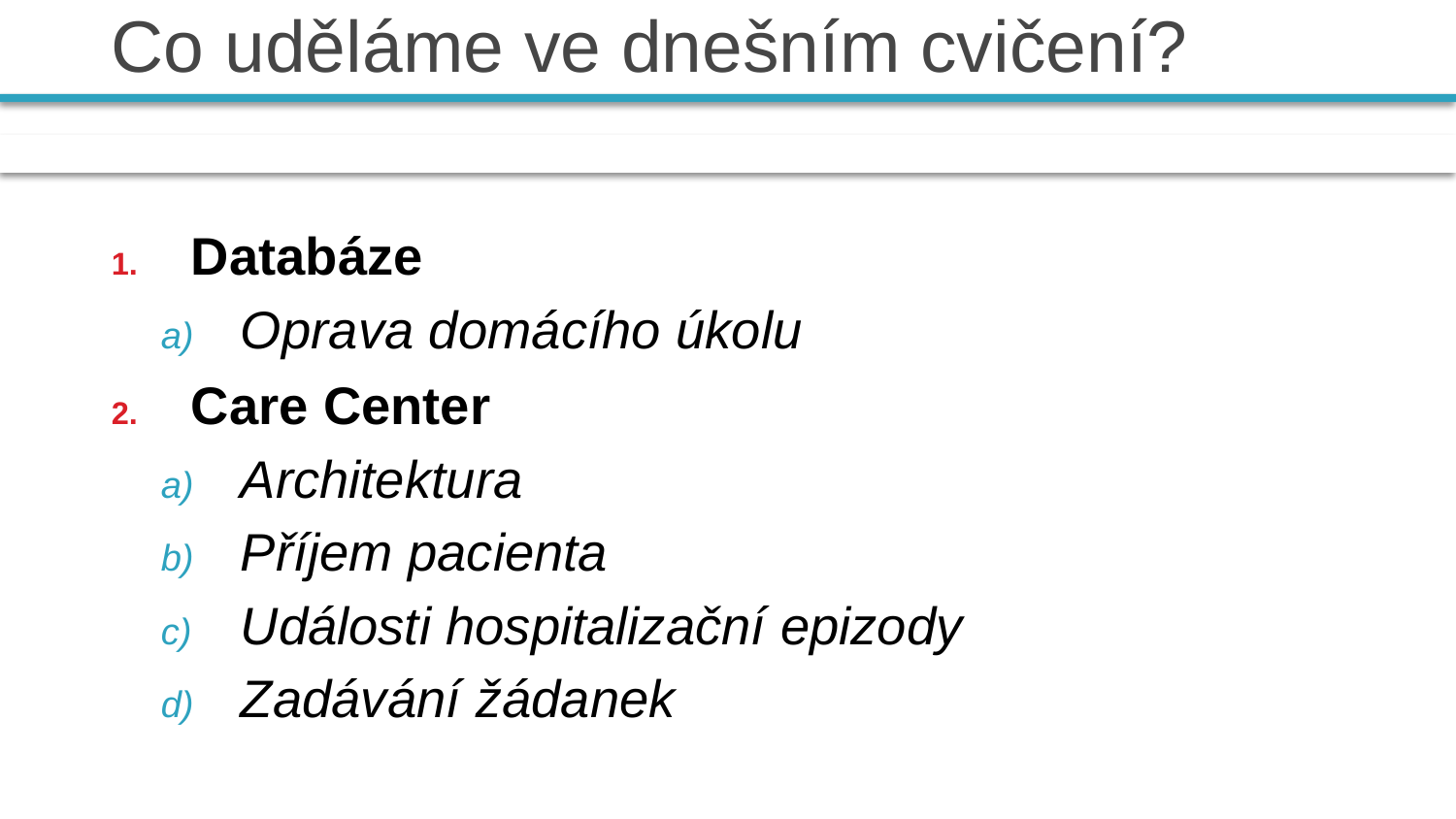

# Co uděláme ve dnešním cvičení?
Databáze
Oprava domácího úkolu
Care Center
Architektura
Příjem pacienta
Události hospitalizační epizody
Zadávání žádanek